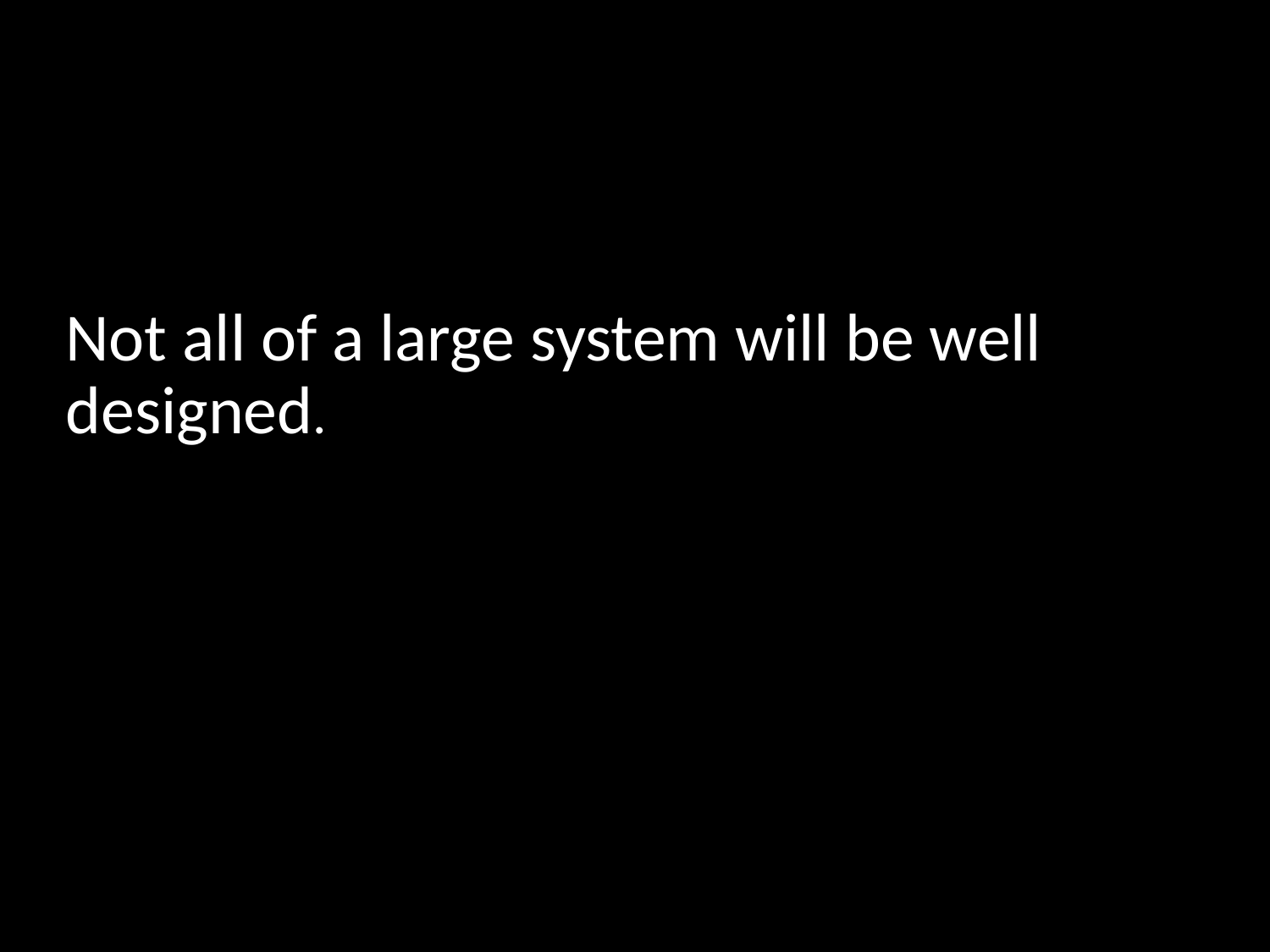

# Not all of a large system will be well designed.